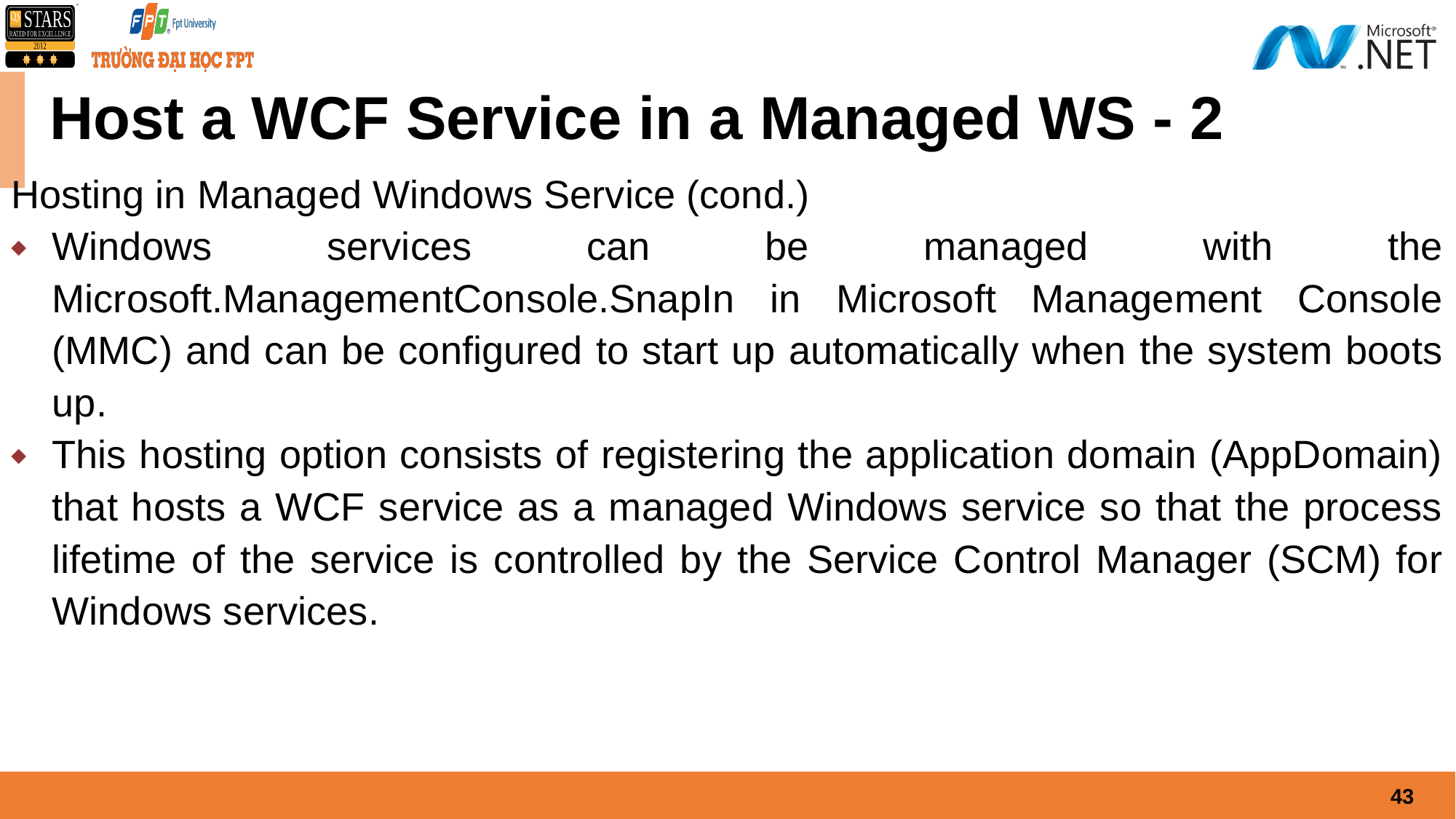

# Host a WCF Service in a Managed WS - 2
Hosting in Managed Windows Service (cond.)
Windows services can be managed with the Microsoft.ManagementConsole.SnapIn in Microsoft Management Console (MMC) and can be configured to start up automatically when the system boots up.
This hosting option consists of registering the application domain (AppDomain) that hosts a WCF service as a managed Windows service so that the process lifetime of the service is controlled by the Service Control Manager (SCM) for Windows services.
43